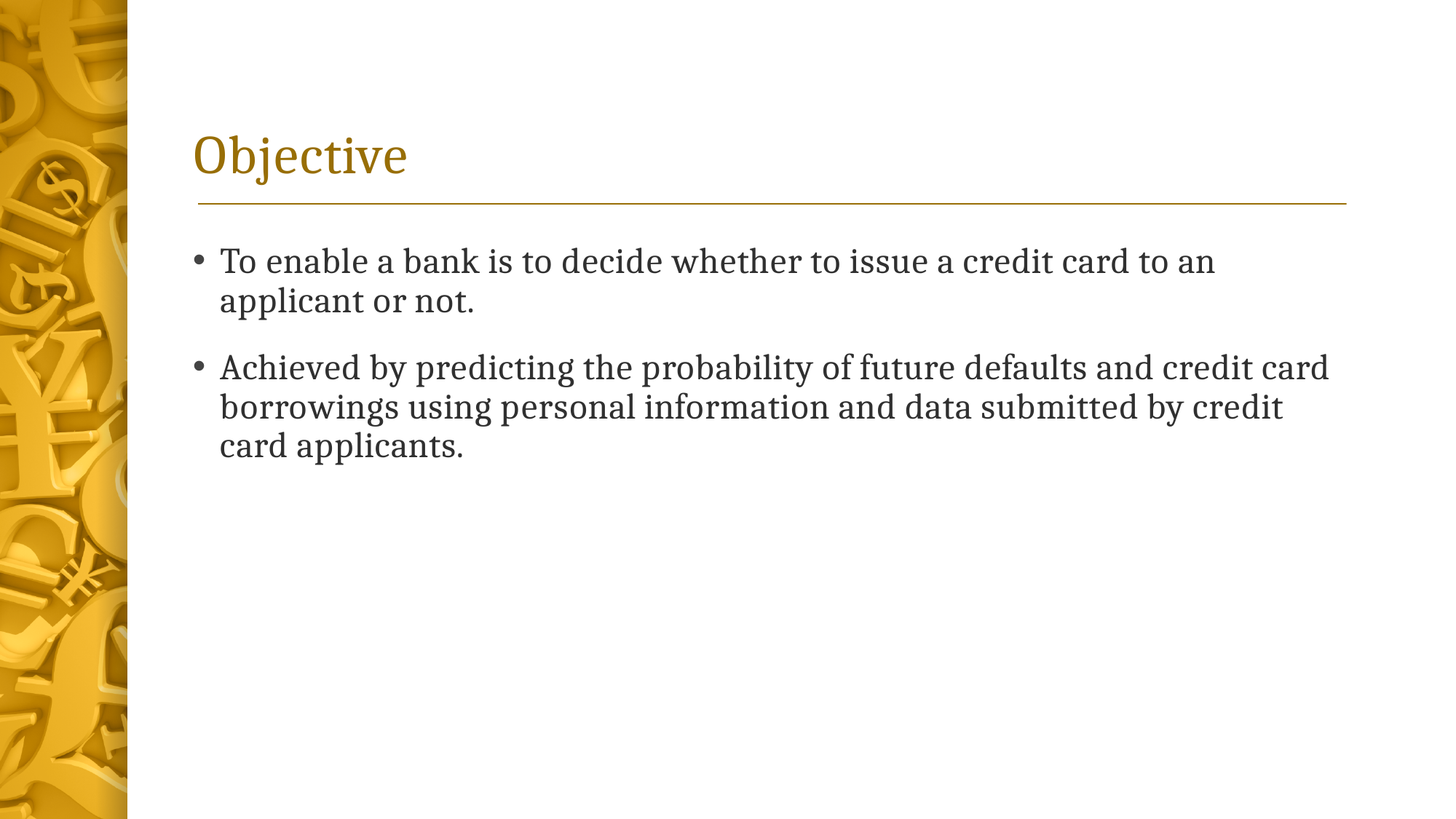

# Objective
To enable a bank is to decide whether to issue a credit card to an applicant or not.
Achieved by predicting the probability of future defaults and credit card borrowings using personal information and data submitted by credit card applicants.